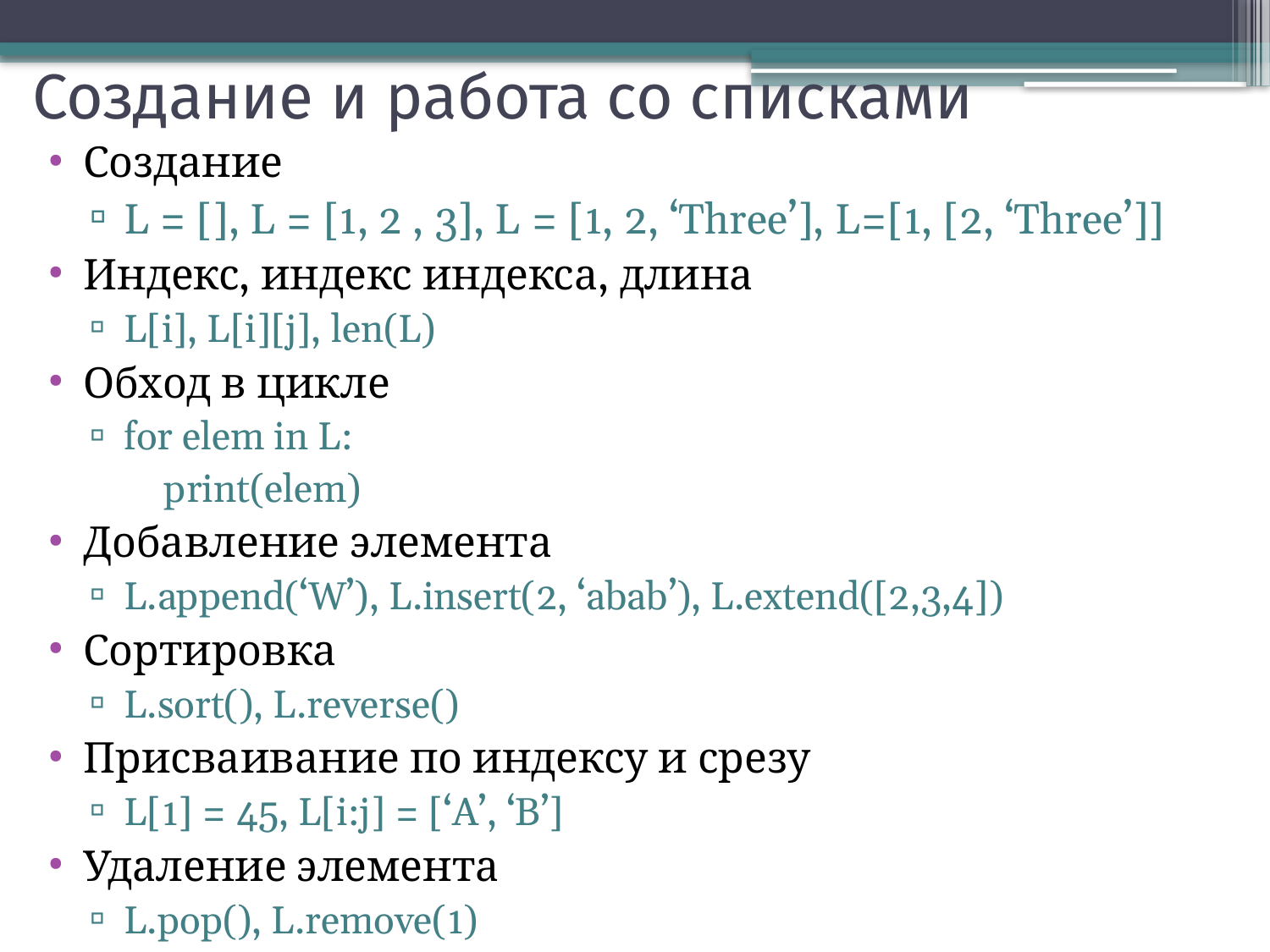

# Создание и работа со списками
Создание
L = [], L = [1, 2 , 3], L = [1, 2, ‘Three’], L=[1, [2, ‘Three’]]
Индекс, индекс индекса, длина
L[i], L[i][j], len(L)
Обход в цикле
for elem in L:
        print(elem)
Добавление элемента
L.append(‘W’), L.insert(2, ‘abab’), L.extend([2,3,4])
Сортировка
L.sort(), L.reverse()
Присваивание по индексу и срезу
L[1] = 45, L[i:j] = [‘A’, ‘B’]
Удаление элемента
L.pop(), L.remove(1)